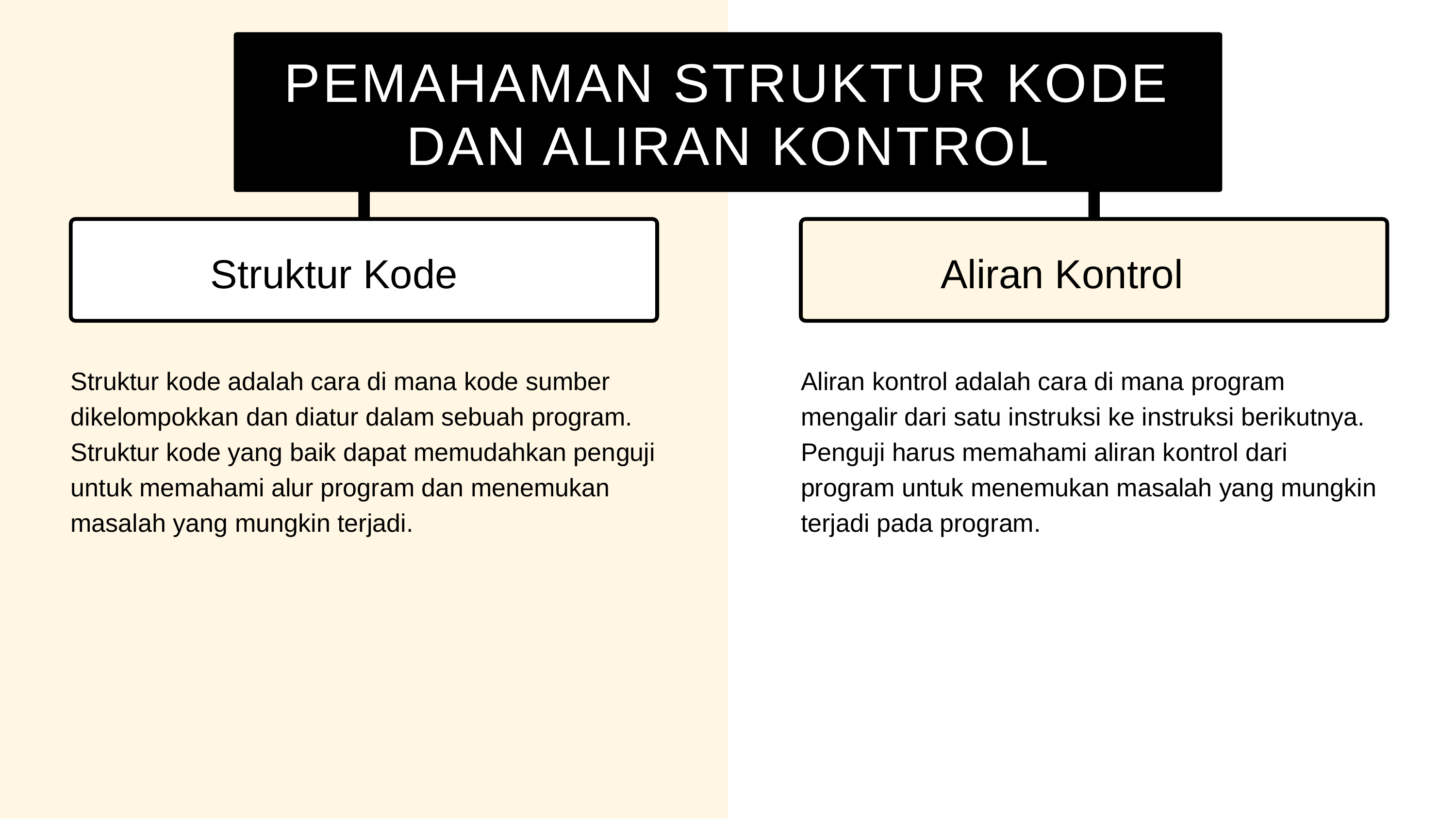

PEMAHAMAN STRUKTUR KODE DAN ALIRAN KONTROL

Struktur Kode
Aliran Kontrol
Struktur kode adalah cara di mana kode sumber dikelompokkan dan diatur dalam sebuah program. Struktur kode yang baik dapat memudahkan penguji untuk memahami alur program dan menemukan masalah yang mungkin terjadi.
Aliran kontrol adalah cara di mana program mengalir dari satu instruksi ke instruksi berikutnya. Penguji harus memahami aliran kontrol dari program untuk menemukan masalah yang mungkin terjadi pada program.